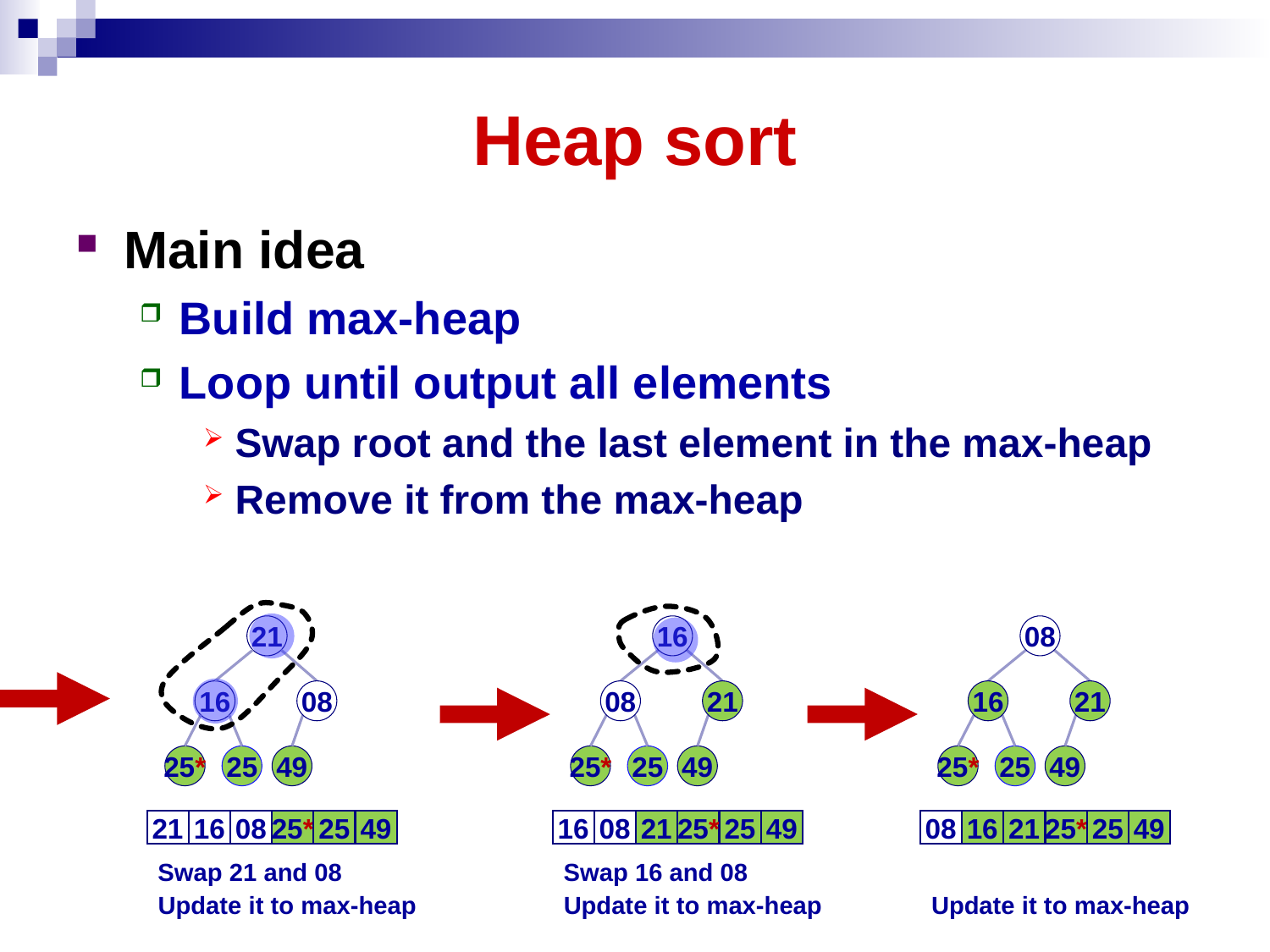

# Heap sort
Main idea
Build max-heap
Loop until output all elements
Swap root and the last element in the max-heap
Remove it from the max-heap

21
16
08

16
08
08
21
16
21

25*
25
49
25*
25
49
25*
25
49
21
16
08
25*
25
49
16
08
21
25*
25
49
08
16
21
25*
25
49
Swap 21 and 08
Swap 16 and 08
Update it to max-heap
Update it to max-heap
Update it to max-heap